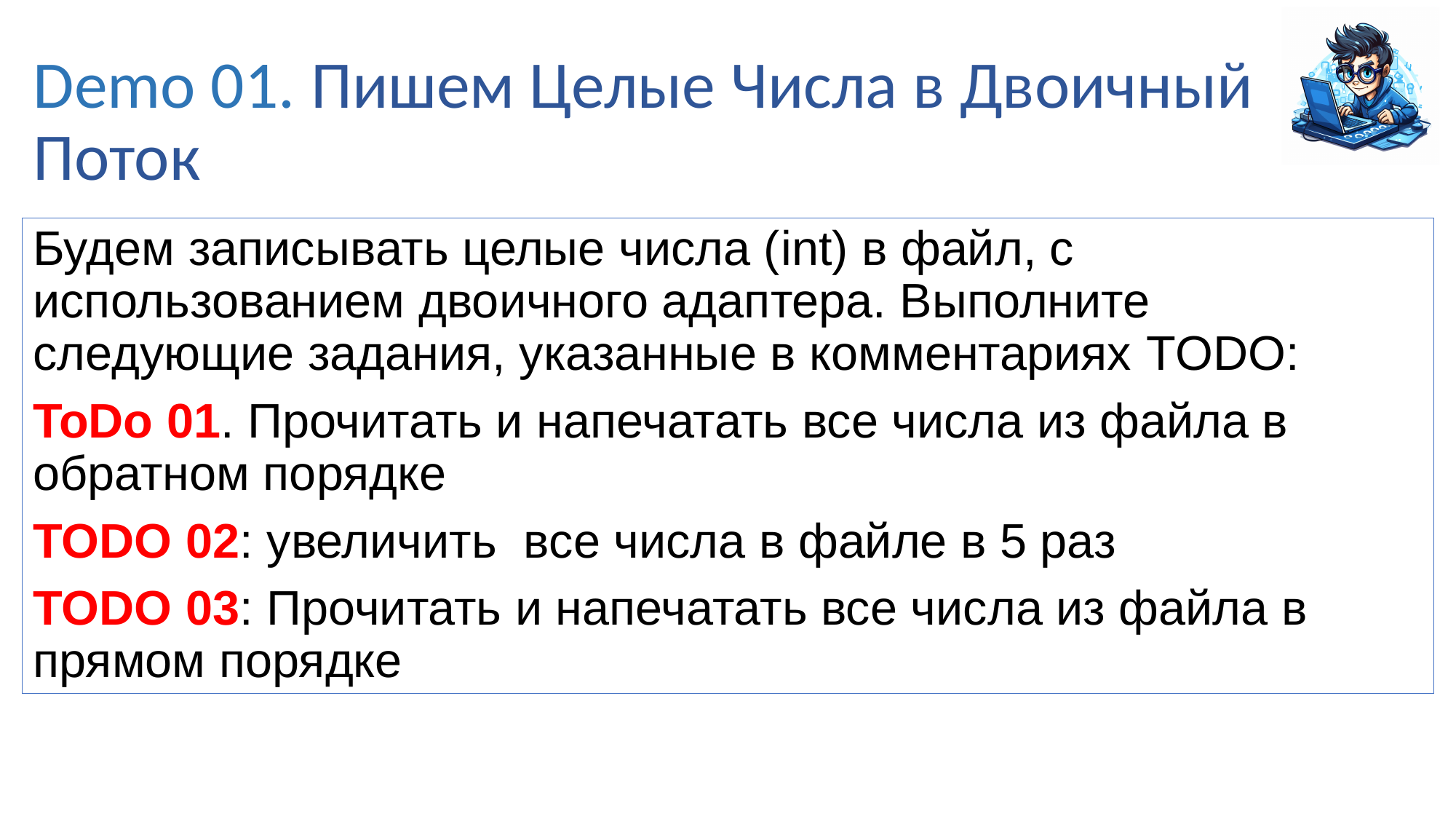

# Demo 01. Пишем Целые Числа в Двоичный Поток
Будем записывать целые числа (int) в файл, с использованием двоичного адаптера. Выполните следующие задания, указанные в комментариях TODO:
ToDo 01. Прочитать и напечатать все числа из файла в обратном порядке
TODO 02: увеличить  все числа в файле в 5 раз
TODO 03: Прочитать и напечатать все числа из файла в прямом порядке